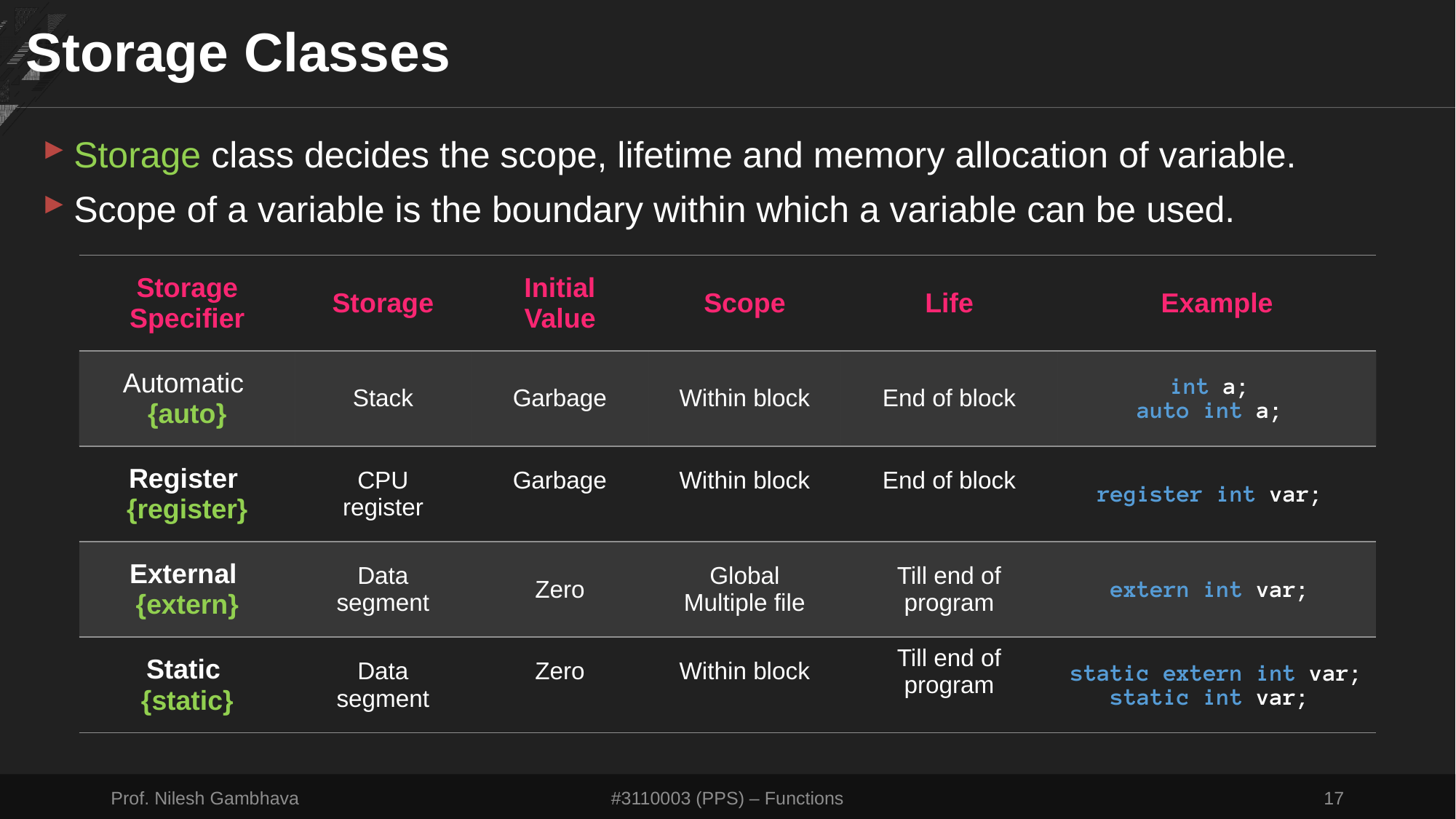

# Storage Classes
Storage class decides the scope, lifetime and memory allocation of variable.
Scope of a variable is the boundary within which a variable can be used.

| Storage Specifier | Storage | Initial Value | Scope | Life | Example |
| --- | --- | --- | --- | --- | --- |
| Automatic {auto} | Stack | Garbage | Within block | End of block | int a; auto int a; |
| Register {register} | CPU register | Garbage | Within block | End of block | register int var; |
| --- | --- | --- | --- | --- | --- |
| External {extern} | Data segment | Zero | Global Multiple file | Till end of program | extern int var; |
| --- | --- | --- | --- | --- | --- |
| Static {static} | Data segment | Zero | Within block | Till end of program | static extern int var; static int var; |
| --- | --- | --- | --- | --- | --- |